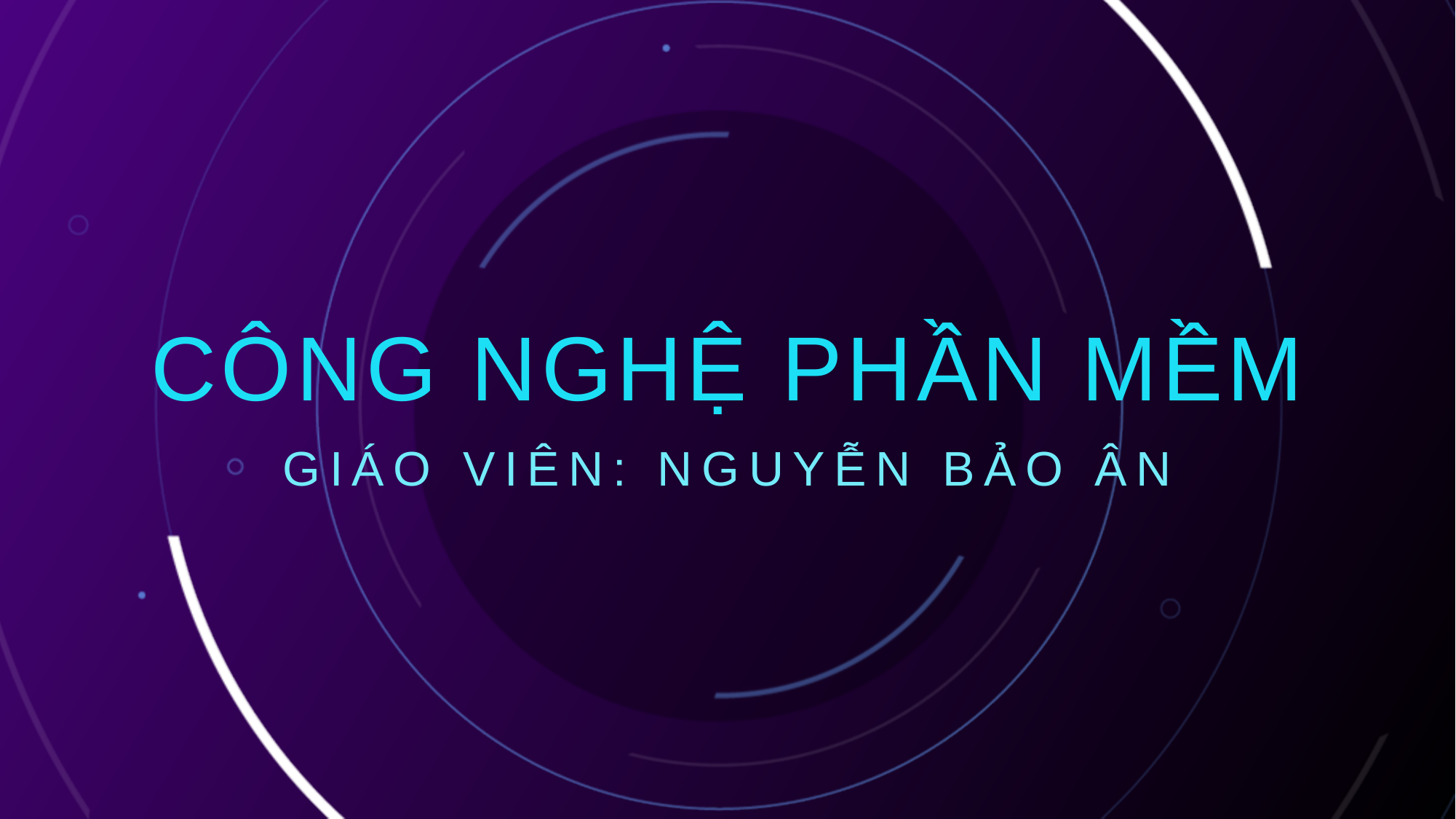

# Công nghệ phần mềm
Giáo viên: nguyễn bảo ân